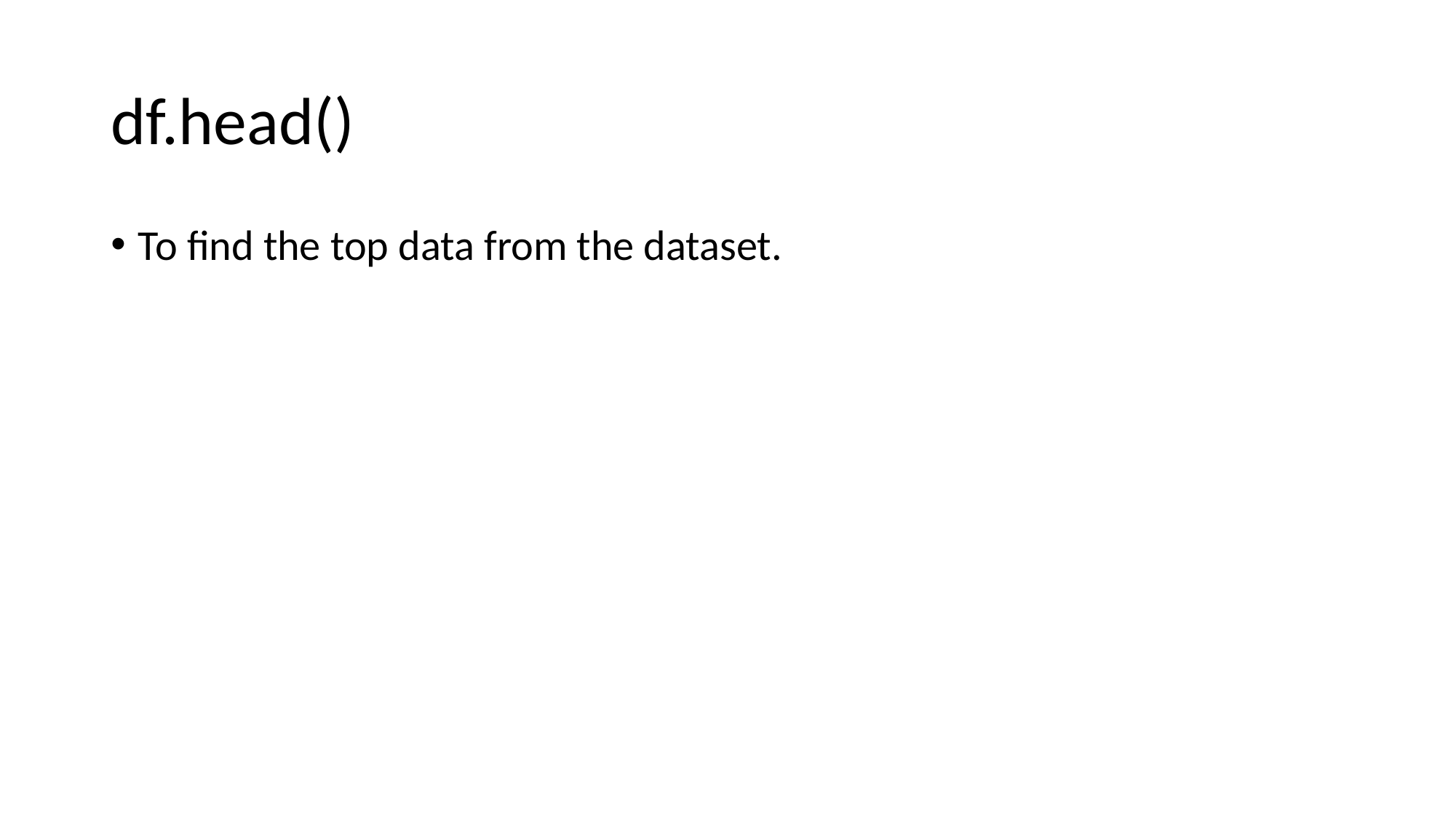

# df.head()
To find the top data from the dataset.